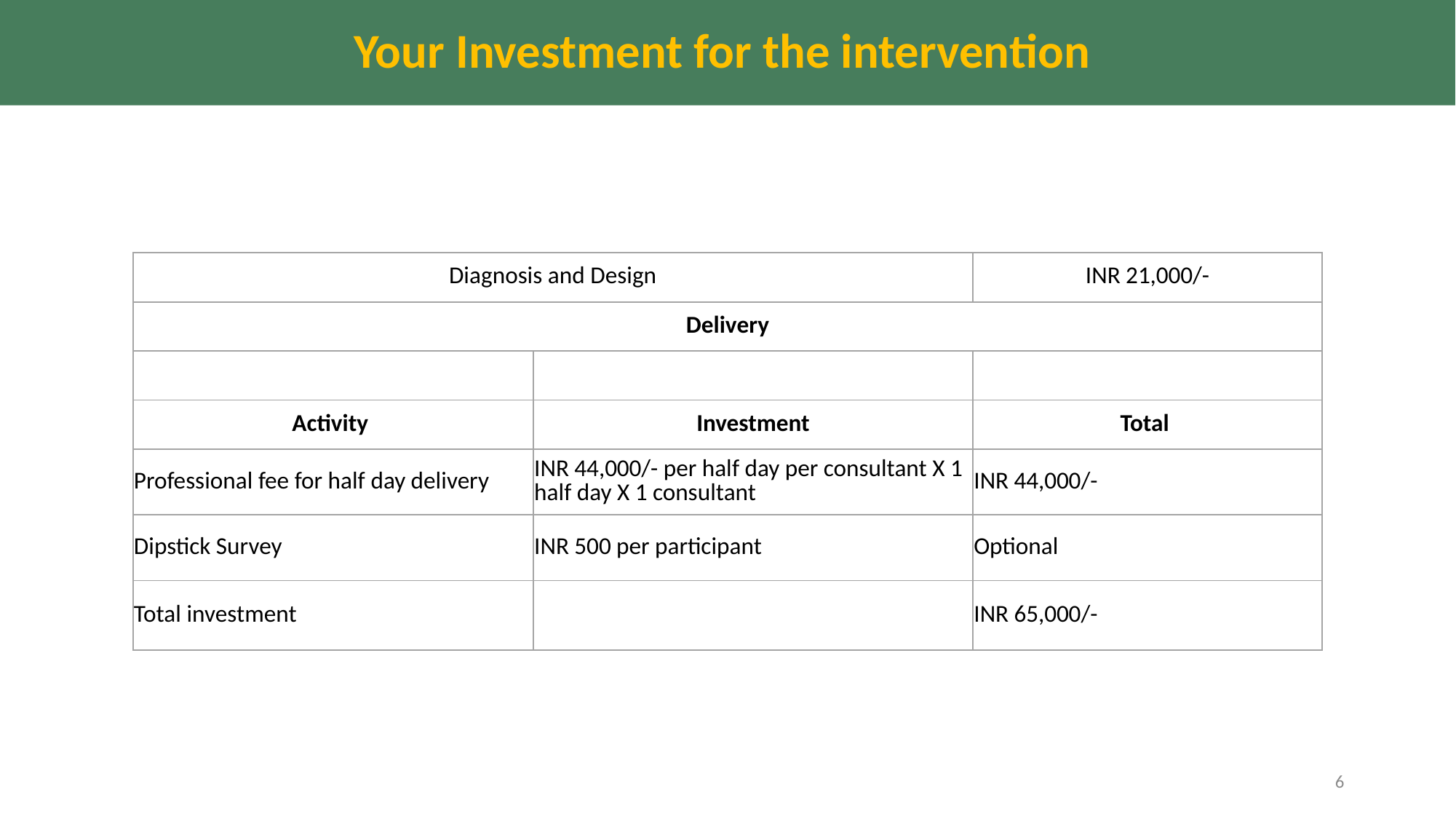

Your Investment for the intervention
| Diagnosis and Design |  | INR 21,000/- |
| --- | --- | --- |
| Delivery |  |  |
|  |  |  |
| Activity | Investment | Total |
| Professional fee for half day delivery | INR 44,000/- per half day per consultant X 1 half day X 1 consultant | INR 44,000/- |
| Dipstick Survey | INR 500 per participant | Optional |
| Total investment |  | INR 65,000/- |
6